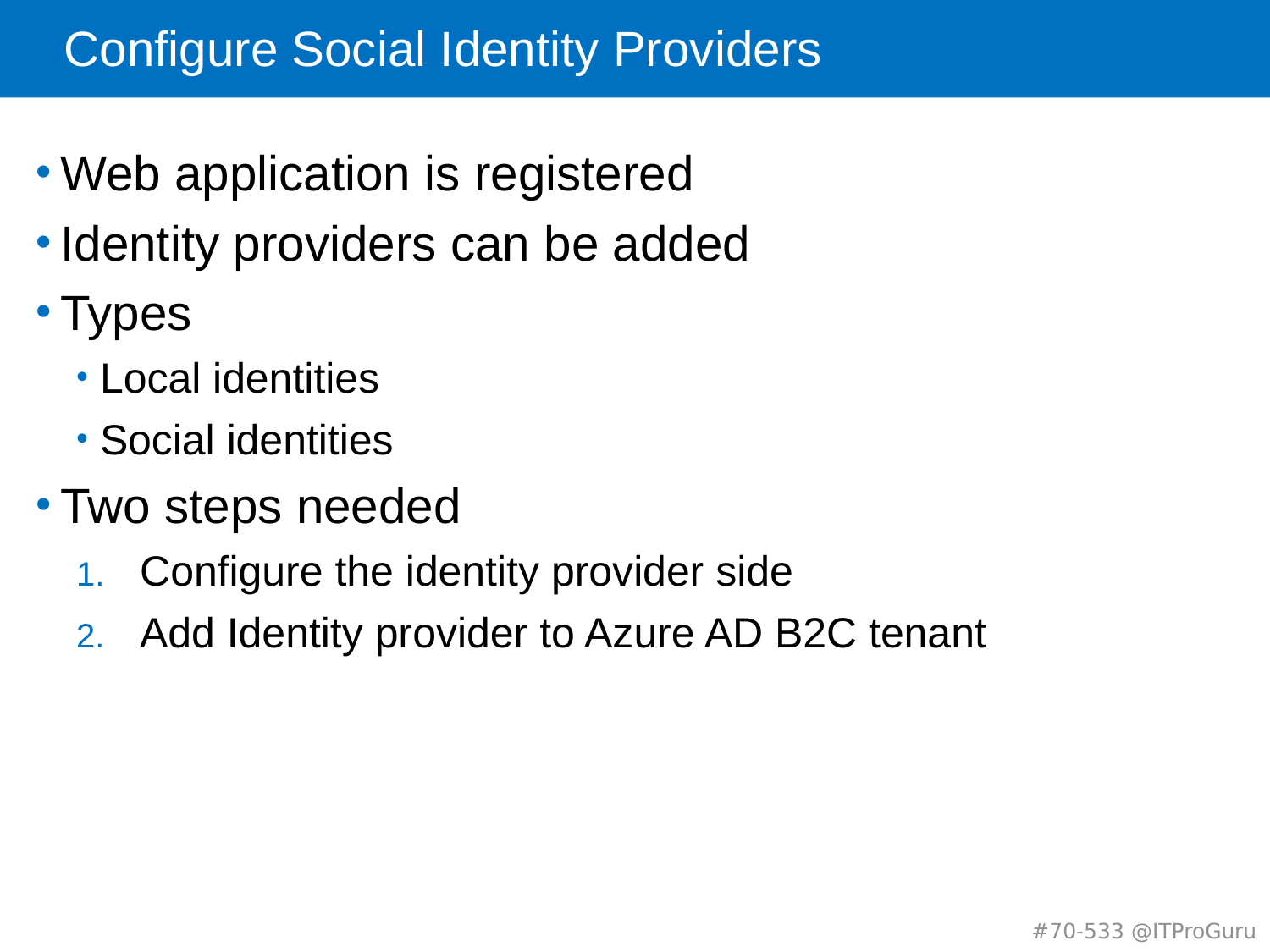

# Configure Social Identity Providers
Web application is registered
Identity providers can be added
Types
Local identities
Social identities
Two steps needed
Configure the identity provider side
Add Identity provider to Azure AD B2C tenant